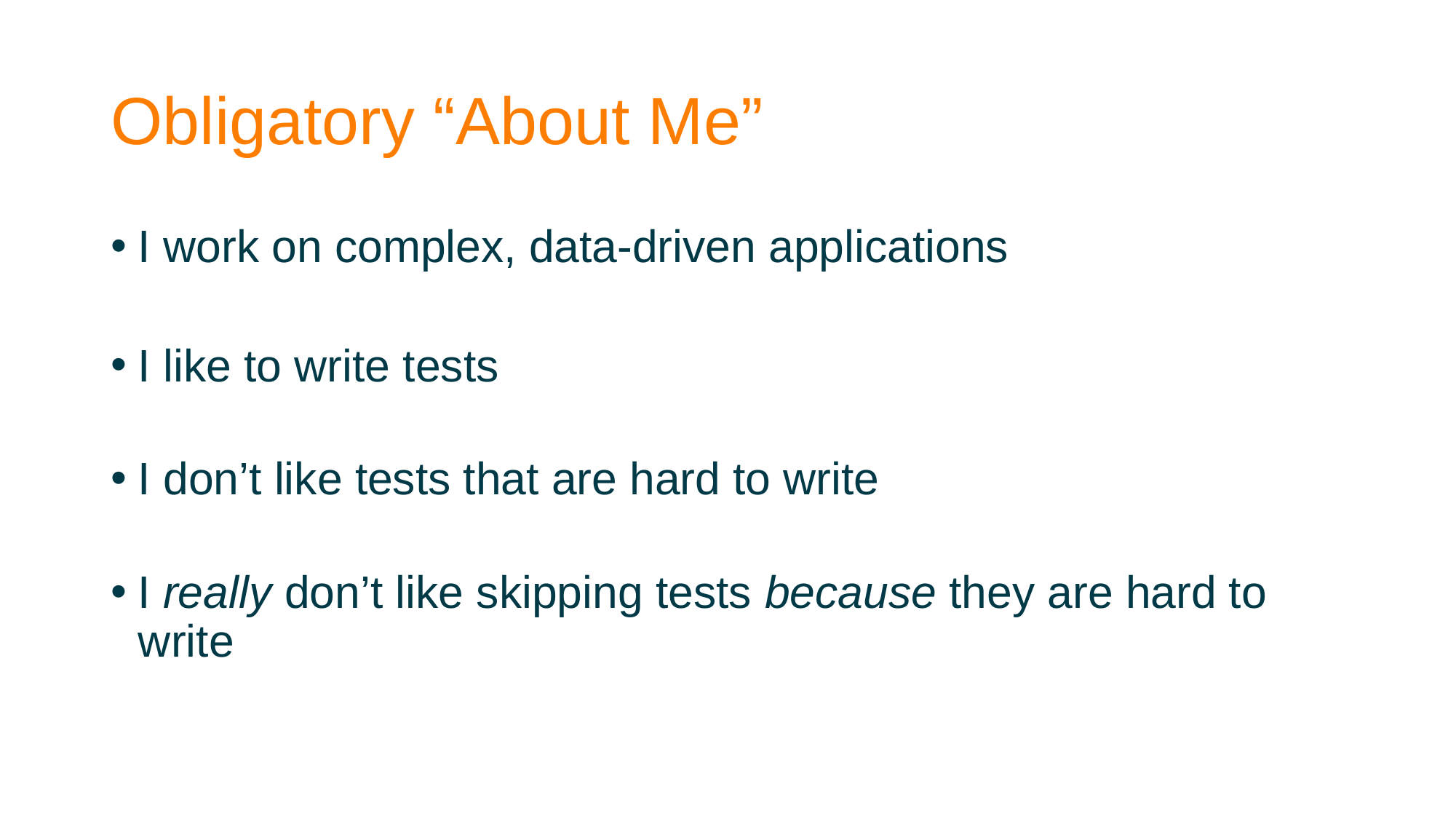

# Obligatory “About Me”
I work on complex, data-driven applications
I like to write tests
I don’t like tests that are hard to write
I really don’t like skipping tests because they are hard to write